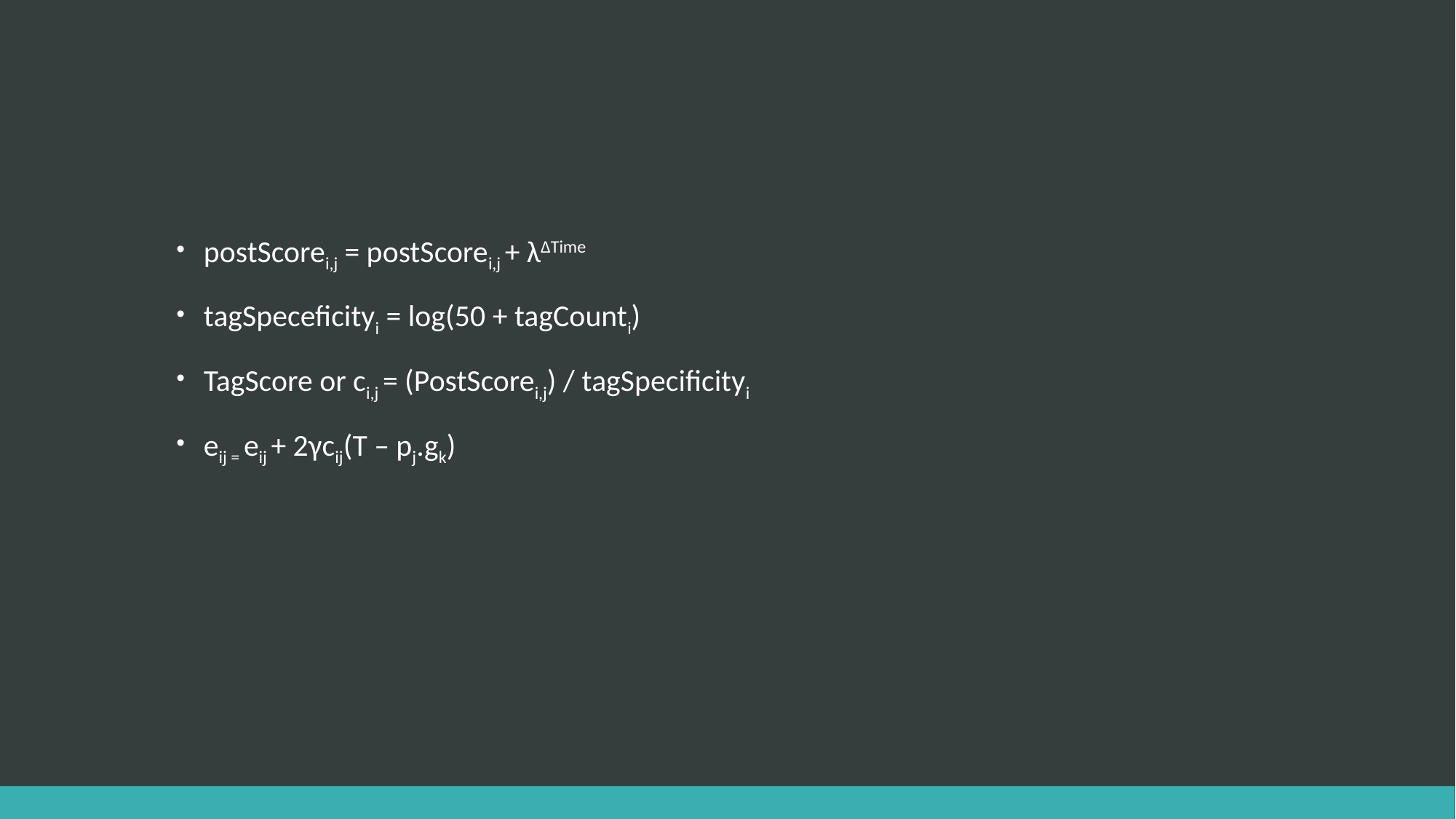

postScorei,j = postScorei,j + λΔTime
tagSpeceficityi = log(50 + tagCounti)
TagScore or ci,j = (PostScorei,j) / tagSpecificityi
eij = eij + 2γcij(T – pj.gk)